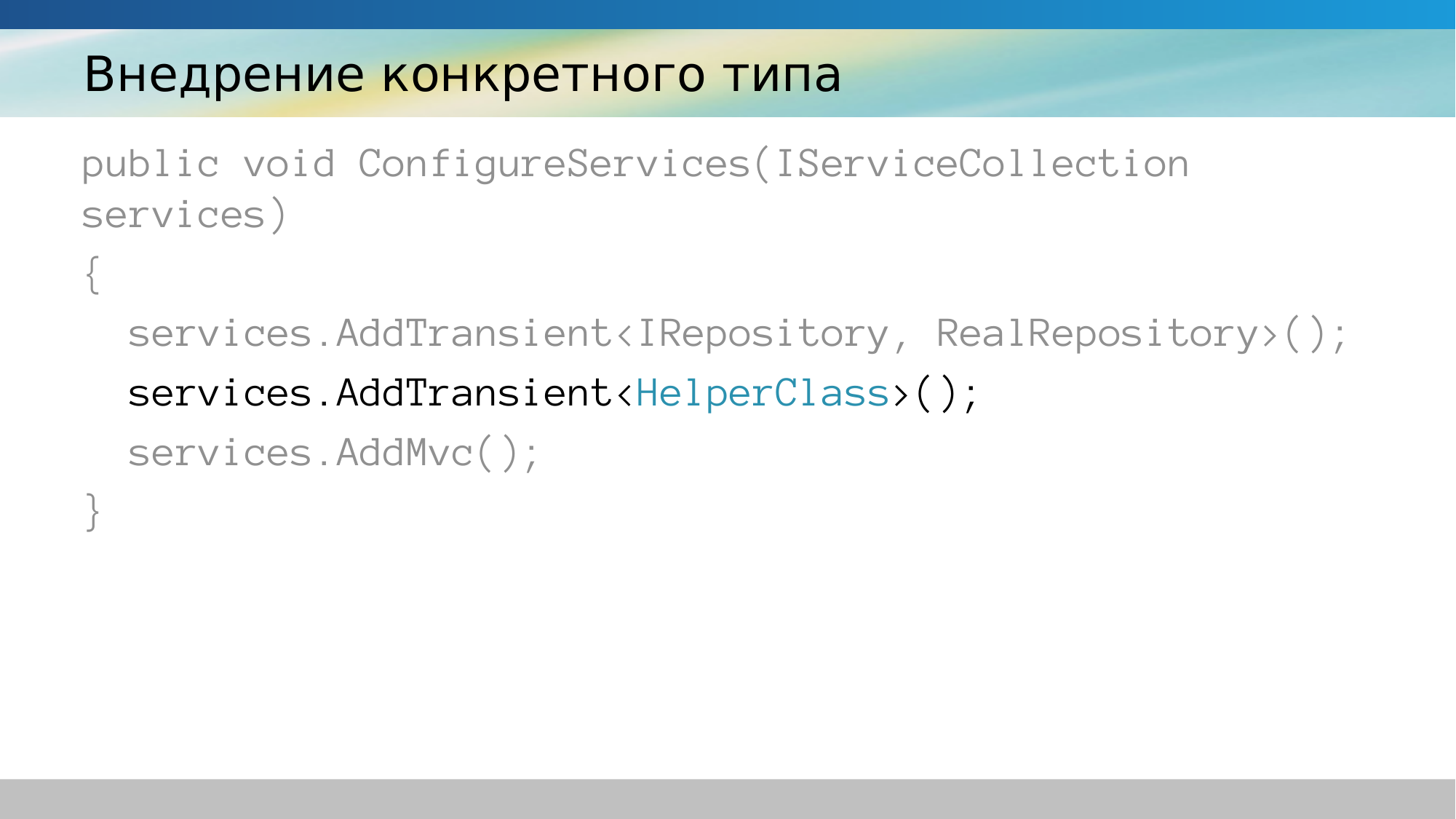

# Внедрение конкретного типа
public void ConfigureServices(IServiceCollection services)
{
  services.AddTransient<IRepository, RealRepository>();
  services.AddTransient<HelperClass>();
  services.AddMvc();
}